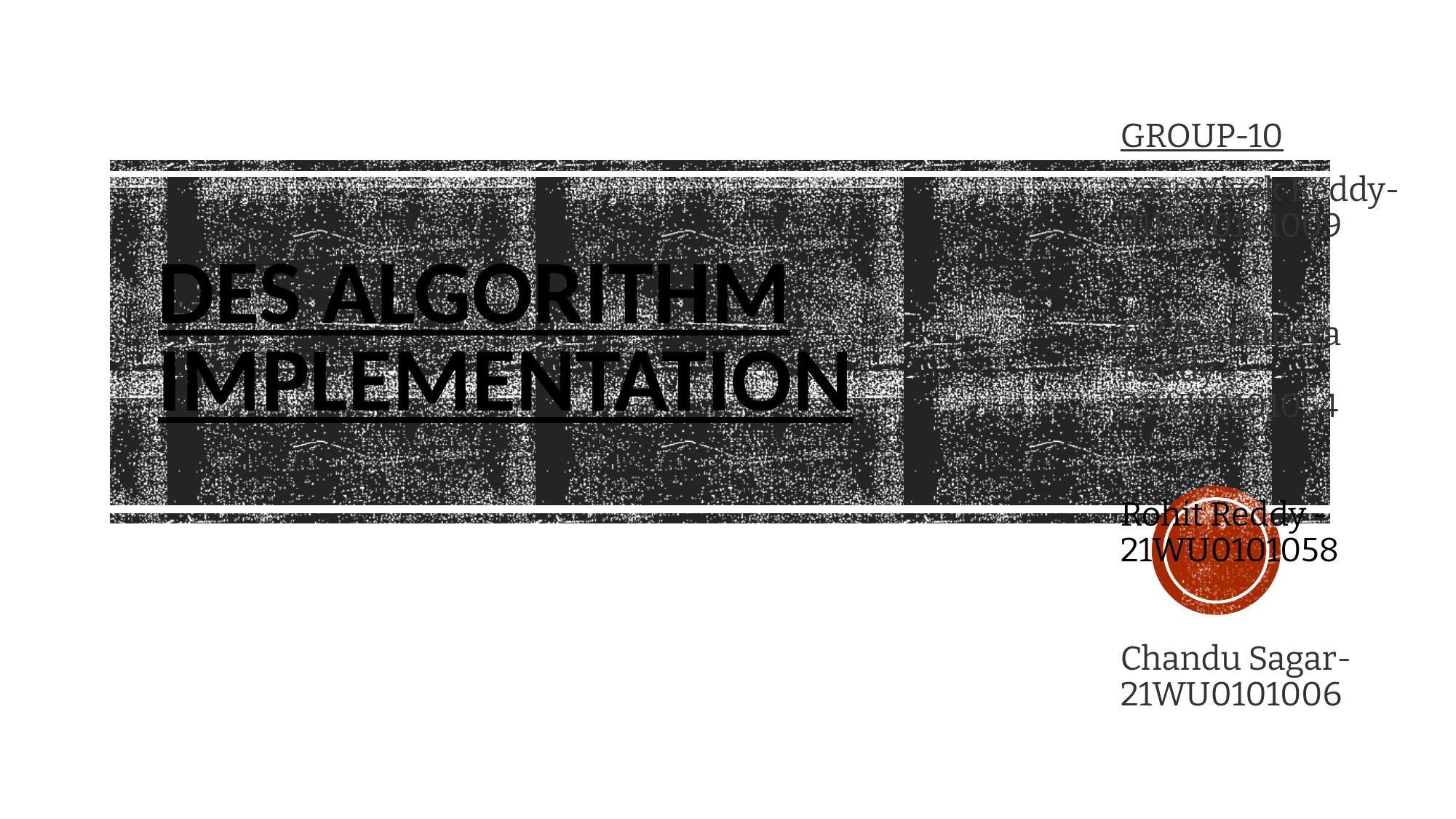

GROUP-10
Yasa Vivek Reddy-21WU0101009

GV Karthikeya Reddy-21WU0101054

Rohit Reddy -21WU0101058

Chandu Sagar- 21WU0101006

# DES Algorithm Implementation